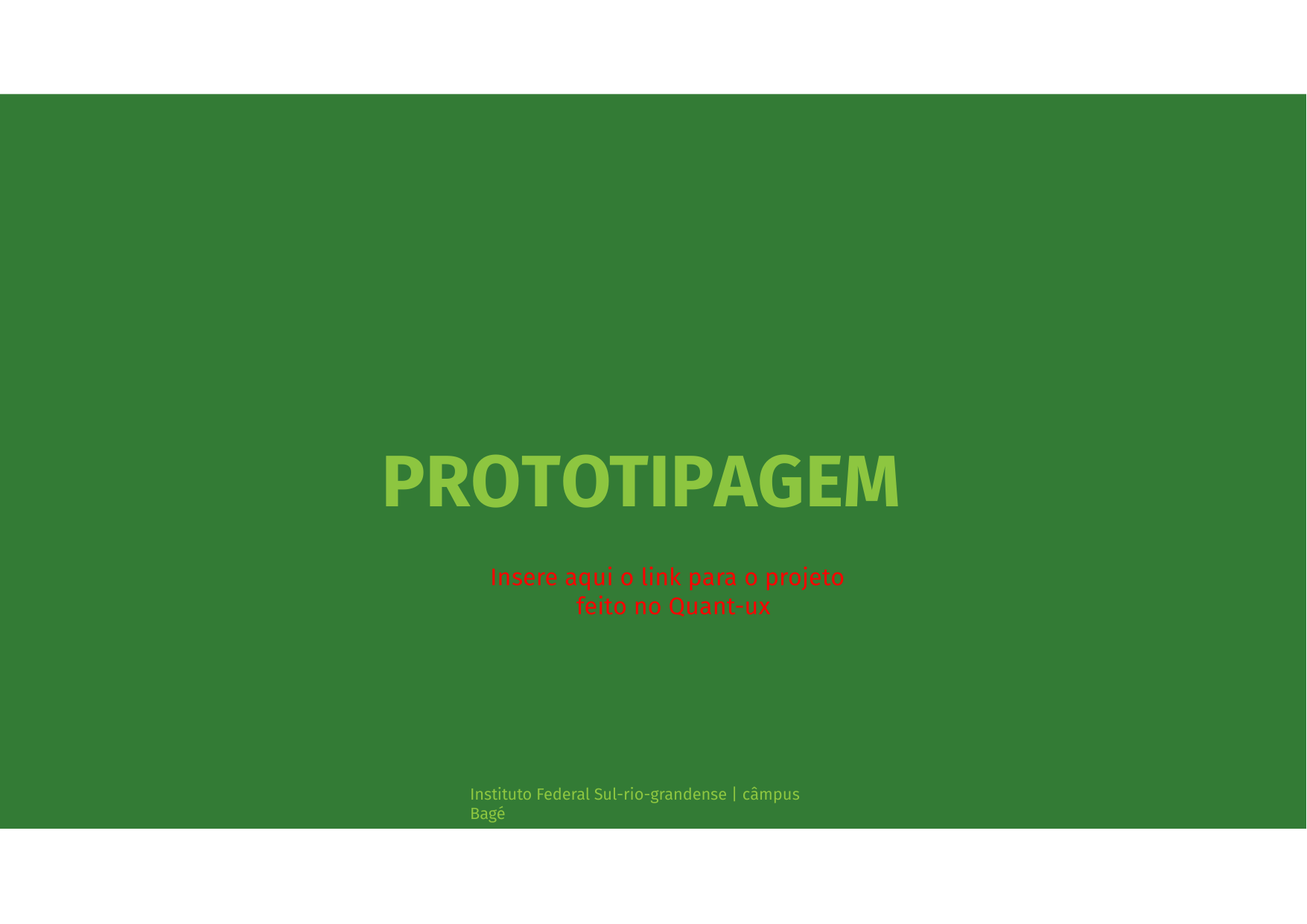

PROTOTIPAGEM
Insere aqui o link para o projeto  feito no Quant-ux
Instituto Federal Sul-rio-grandense | câmpus Bagé
6